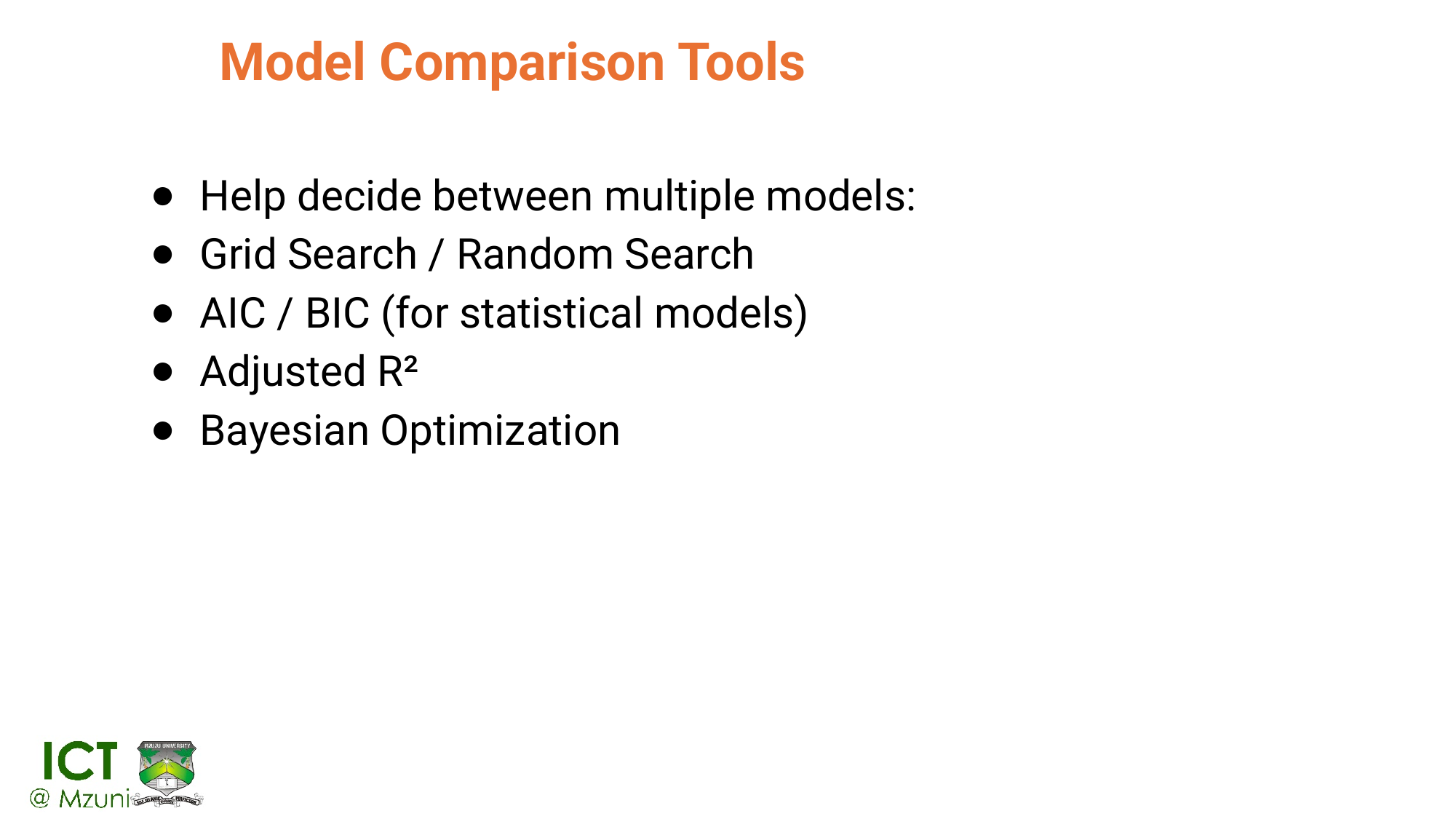

# Model Comparison Tools
Help decide between multiple models:
Grid Search / Random Search
AIC / BIC (for statistical models)
Adjusted R²
Bayesian Optimization